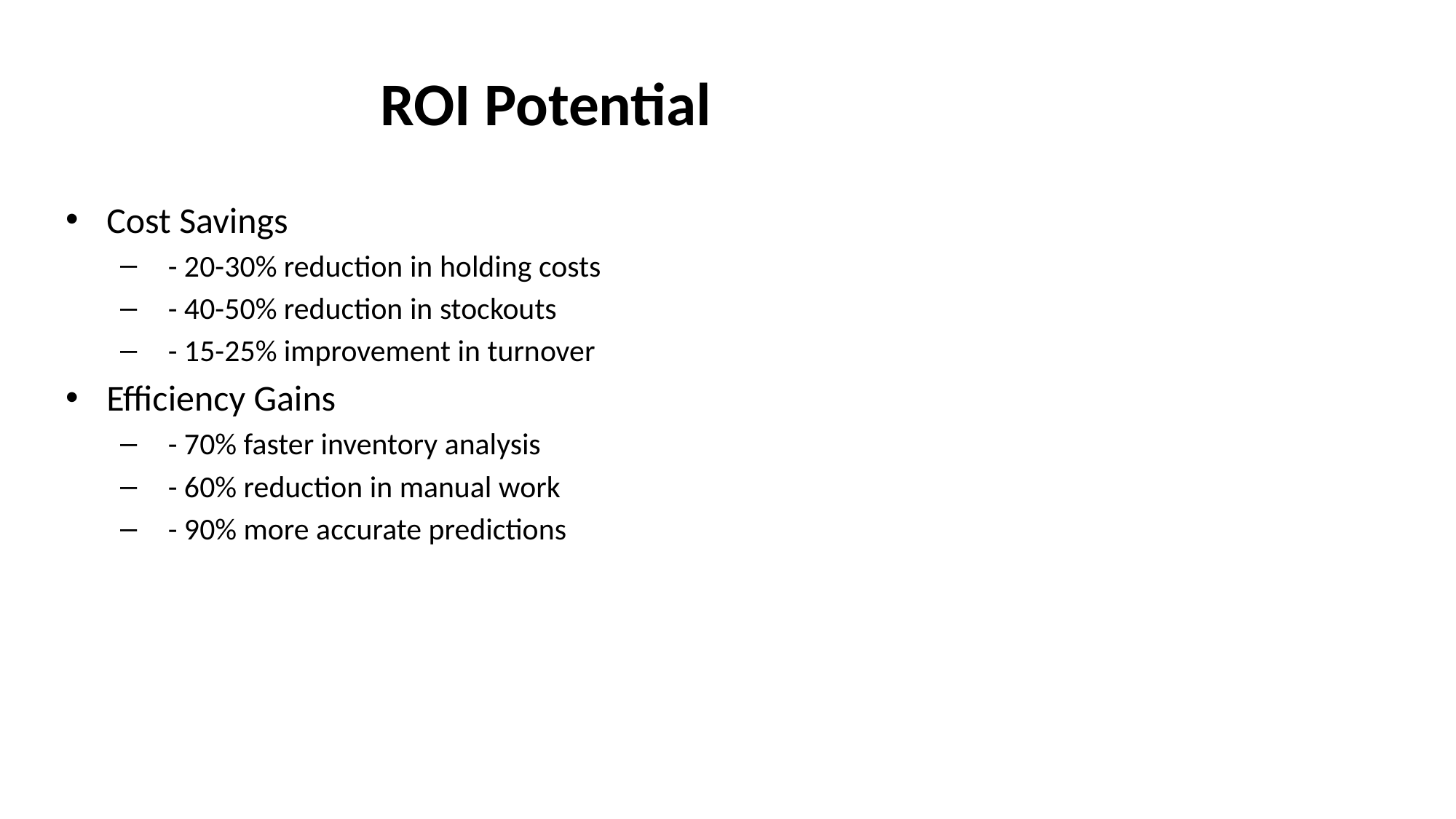

# ROI Potential
Cost Savings
  - 20-30% reduction in holding costs
  - 40-50% reduction in stockouts
  - 15-25% improvement in turnover
Efficiency Gains
  - 70% faster inventory analysis
  - 60% reduction in manual work
  - 90% more accurate predictions